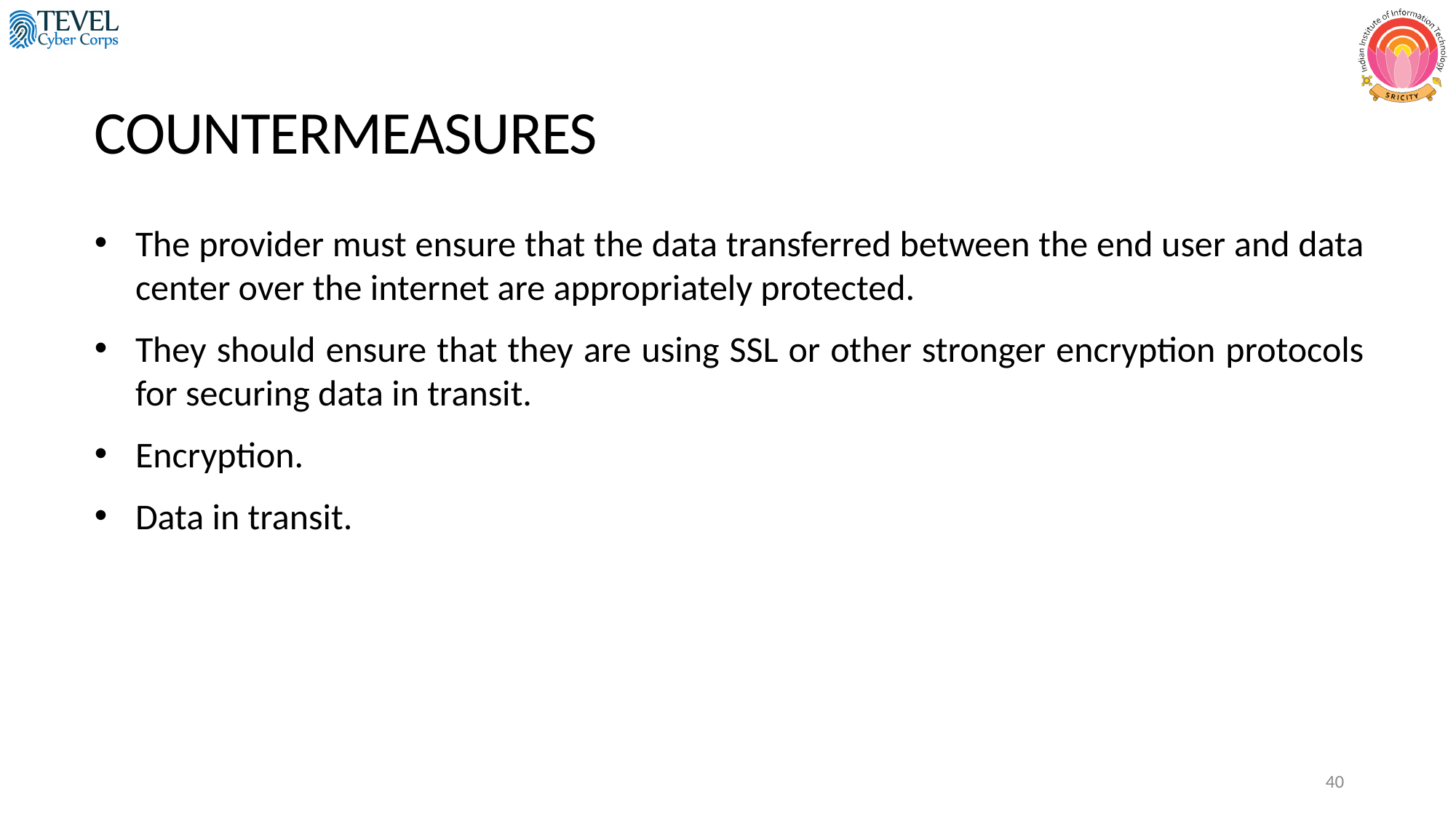

COUNTERMEASURES
The provider must ensure that the data transferred between the end user and data center over the internet are appropriately protected.
They should ensure that they are using SSL or other stronger encryption protocols for securing data in transit.
Encryption.
Data in transit.
40